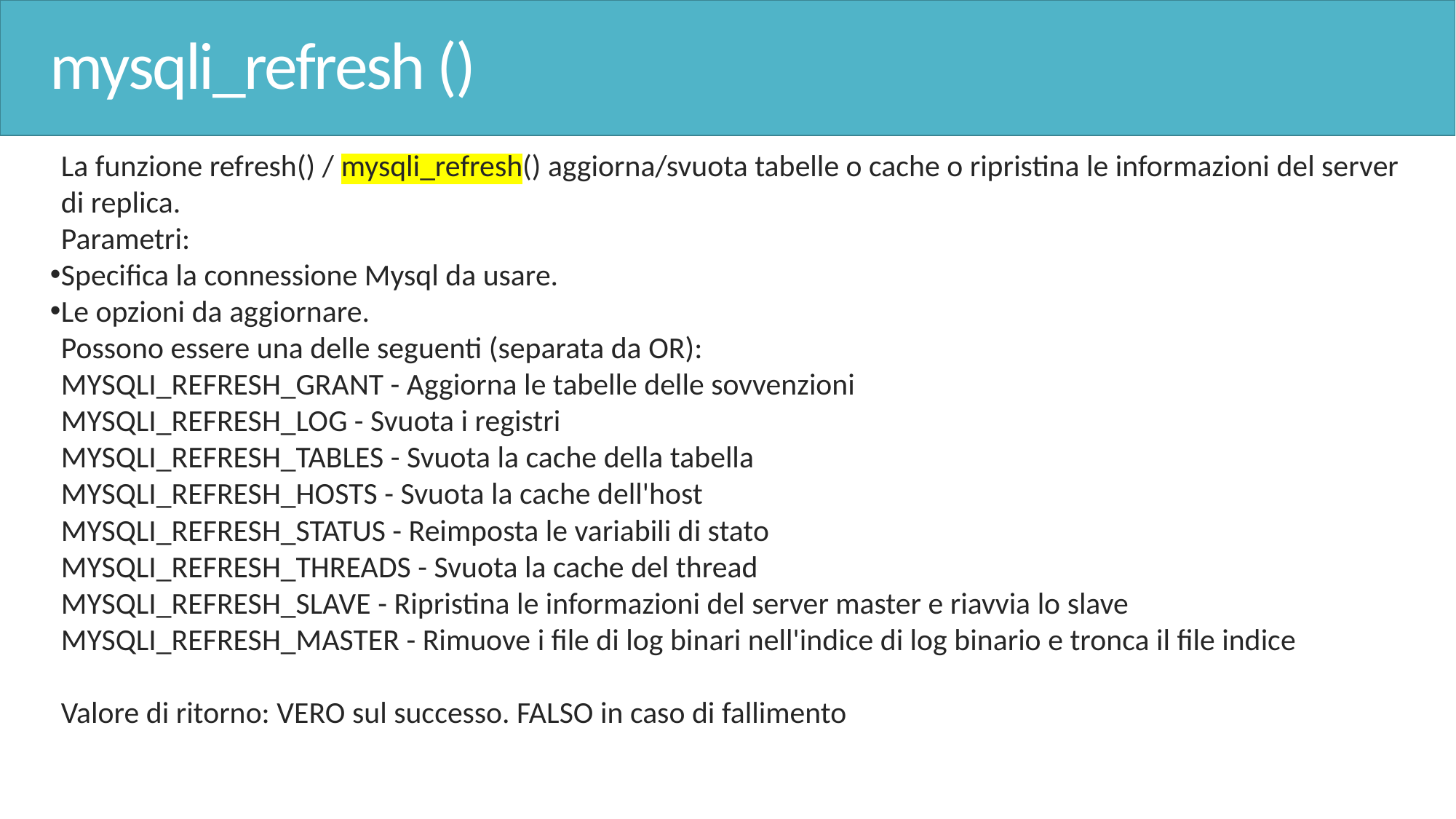

# mysqli_refresh ()
La funzione refresh() / mysqli_refresh() aggiorna/svuota tabelle o cache o ripristina le informazioni del server di replica.
Parametri:
Specifica la connessione Mysql da usare.
Le opzioni da aggiornare.
Possono essere una delle seguenti (separata da OR):
MYSQLI_REFRESH_GRANT - Aggiorna le tabelle delle sovvenzioni
MYSQLI_REFRESH_LOG - Svuota i registri
MYSQLI_REFRESH_TABLES - Svuota la cache della tabella
MYSQLI_REFRESH_HOSTS - Svuota la cache dell'host
MYSQLI_REFRESH_STATUS - Reimposta le variabili di stato
MYSQLI_REFRESH_THREADS - Svuota la cache del thread
MYSQLI_REFRESH_SLAVE - Ripristina le informazioni del server master e riavvia lo slave
MYSQLI_REFRESH_MASTER - Rimuove i file di log binari nell'indice di log binario e tronca il file indice

Valore di ritorno: VERO sul successo. FALSO in caso di fallimento